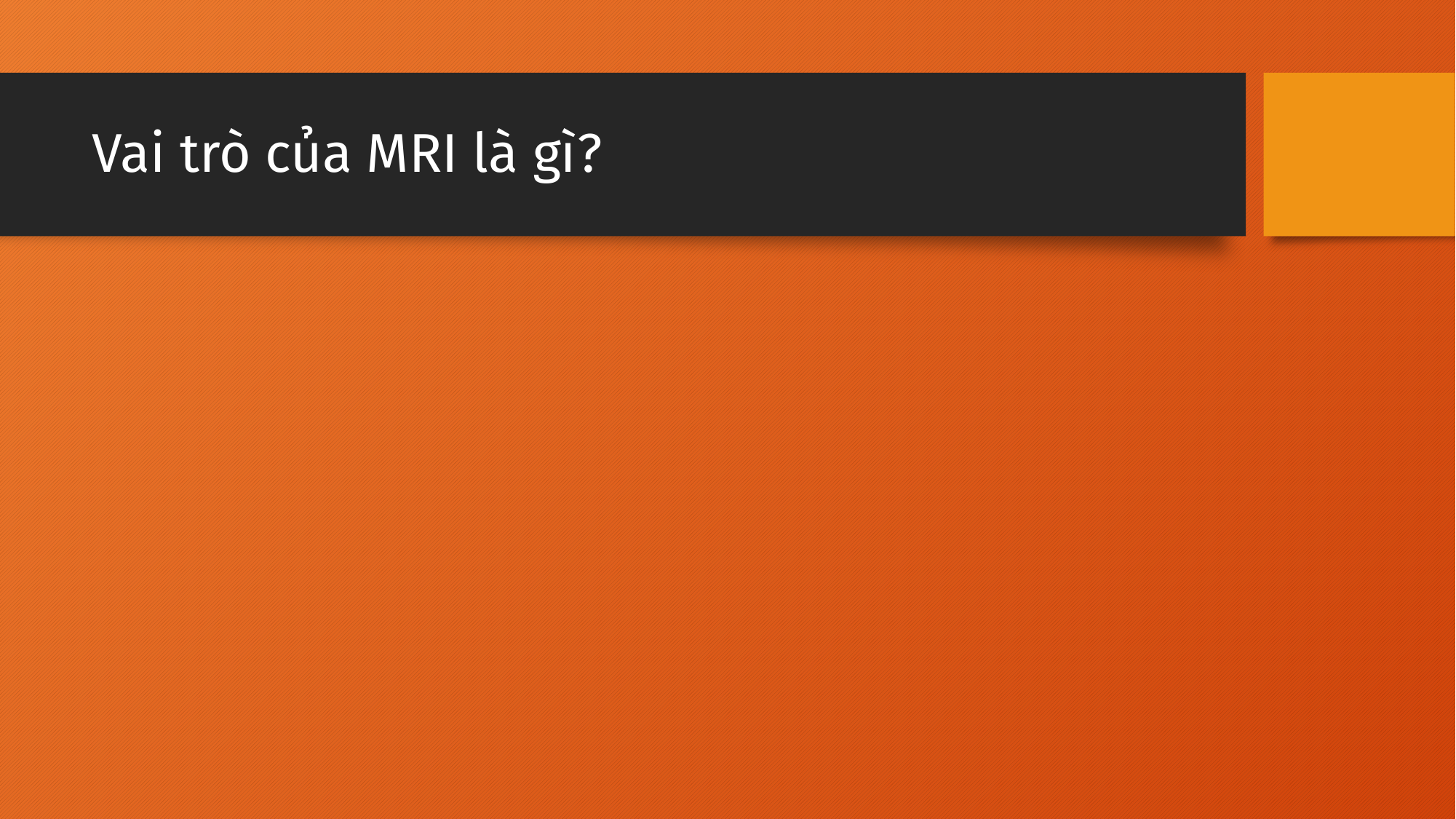

# Vai trò của MRI là gì?